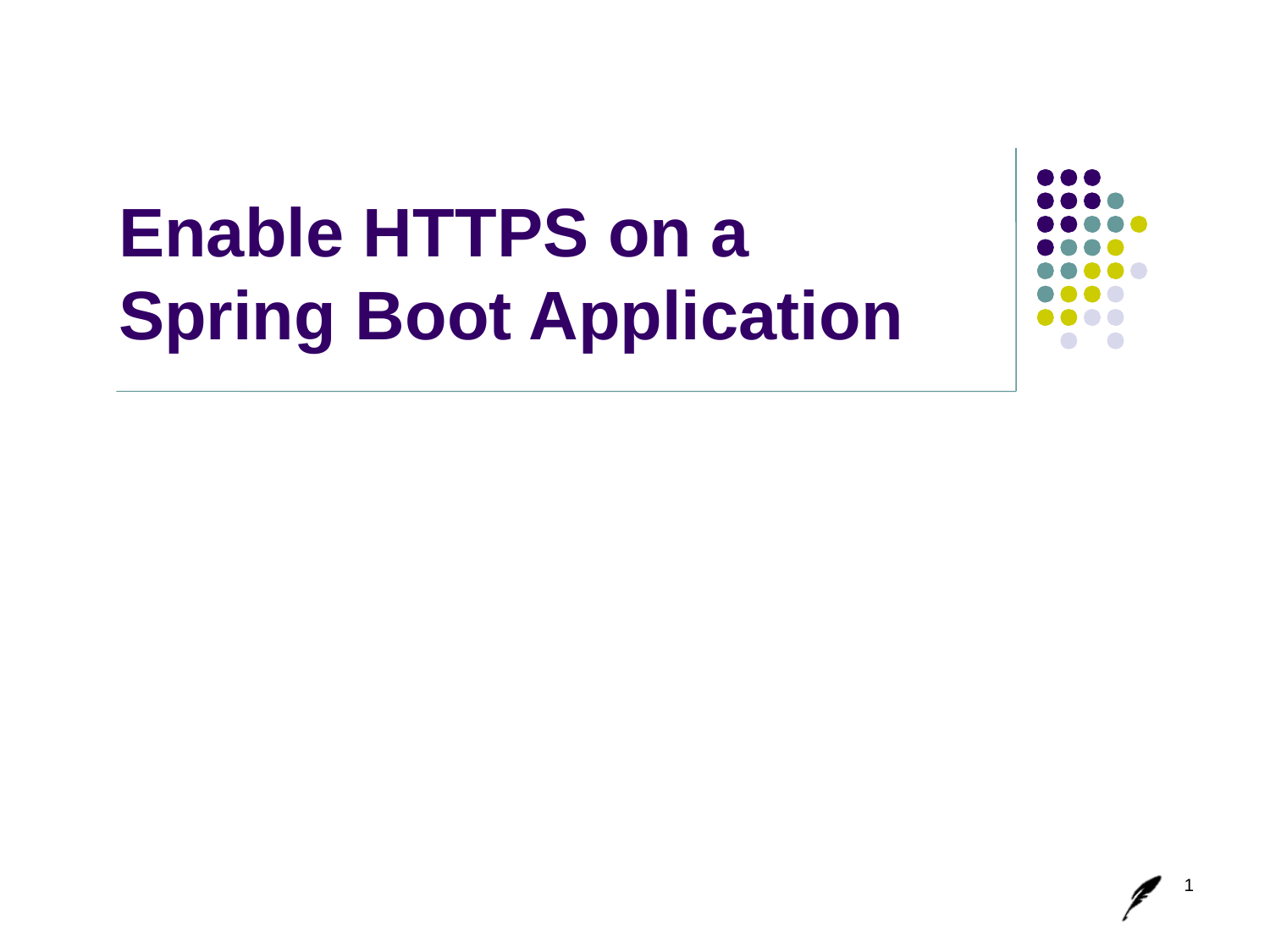

# Enable HTTPS on a Spring Boot Application

1